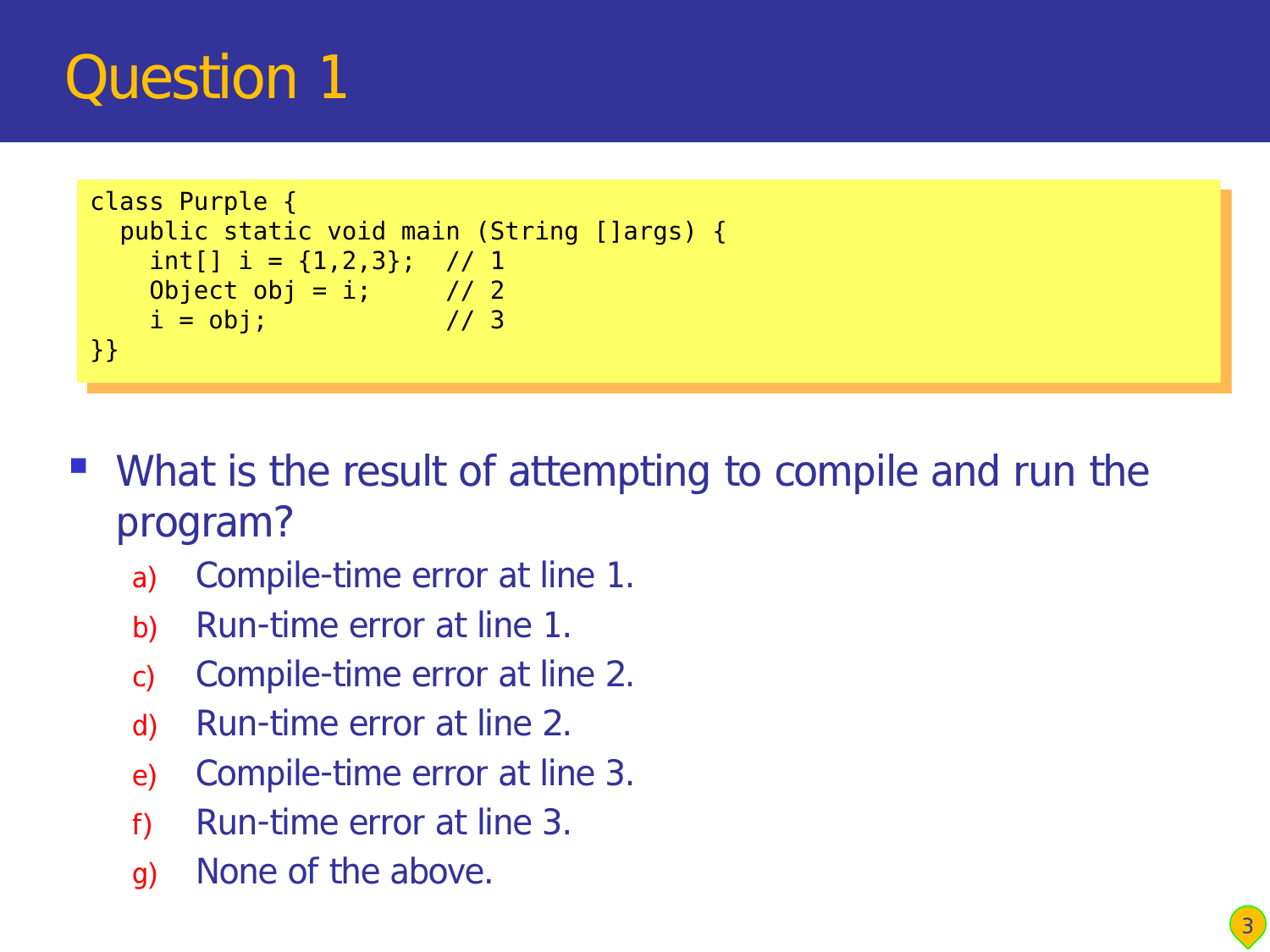

# Question 1
class Purple {
  public static void main (String []args) {
    int[] i = {1,2,3};  // 1
    Object obj = i;     // 2
    i = obj;            // 3
}}
What is the result of attempting to compile and run the program?
Compile-time error at line 1.
Run-time error at line 1.
Compile-time error at line 2.
Run-time error at line 2.
Compile-time error at line 3.
Run-time error at line 3.
None of the above.
3